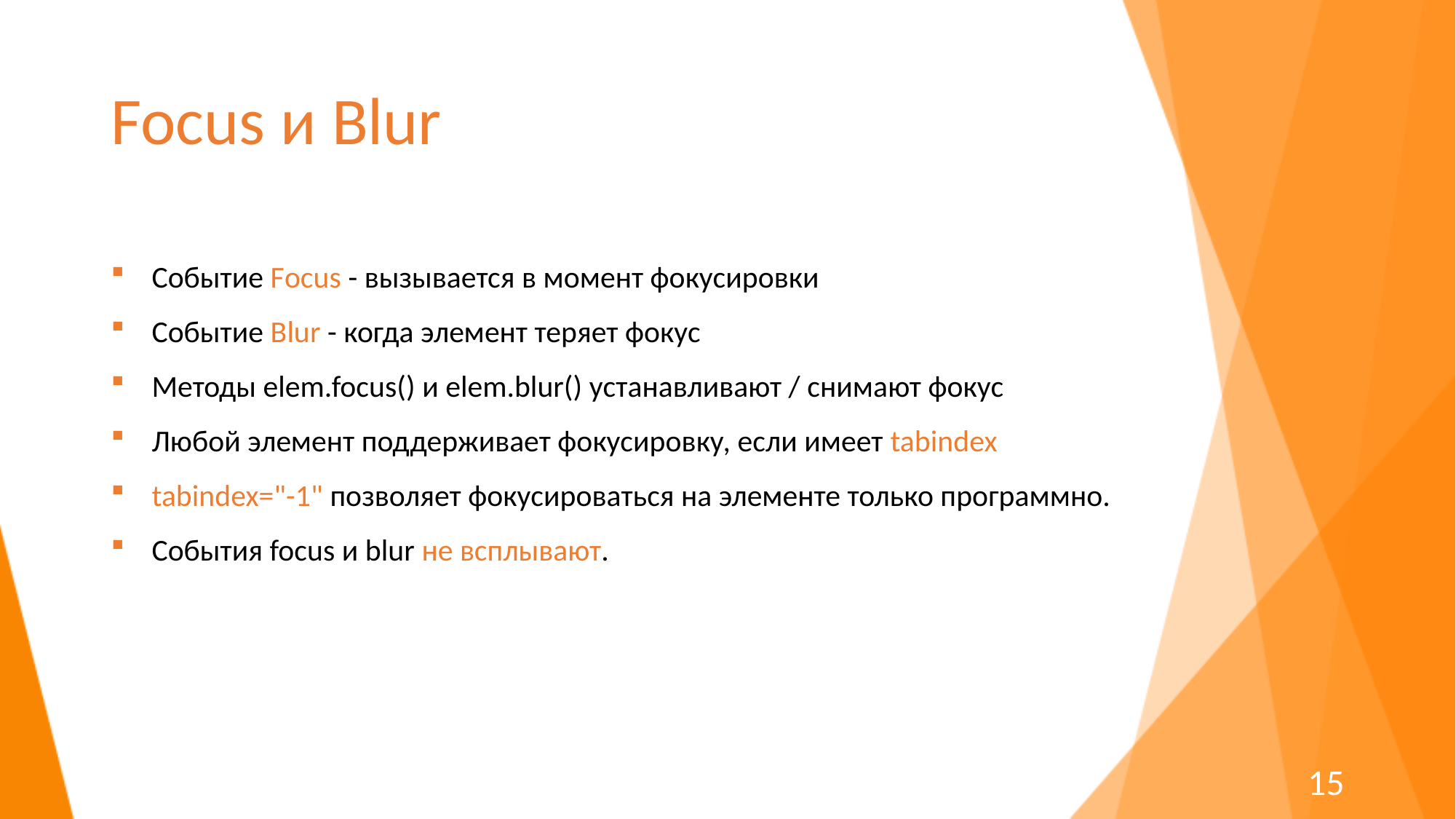

# Focus и Blur
Событие Focus - вызывается в момент фокусировки
Событие Blur - когда элемент теряет фокус
Методы elem.focus() и elem.blur() устанавливают / снимают фокус
Любой элемент поддерживает фокусировку, если имеет tabindex
tabindex="-1" позволяет фокусироваться на элементе только программно.
События focus и blur не всплывают.

15